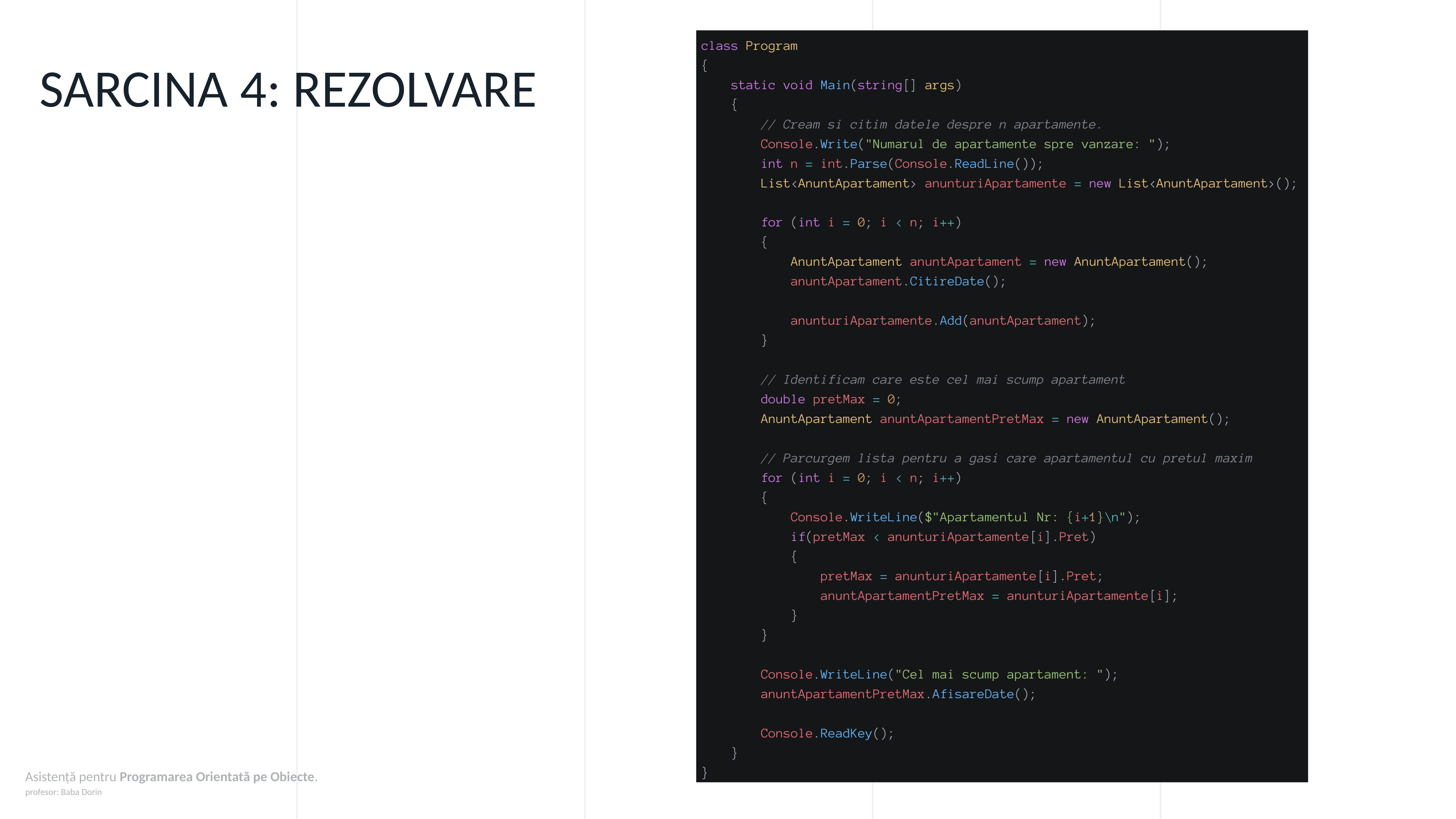

class Program
{
    static void Main(string[] args)
    {
        // Cream si citim datele despre n apartamente.
        Console.Write("Numarul de apartamente spre vanzare: ");
        int n = int.Parse(Console.ReadLine());
        List<AnuntApartament> anunturiApartamente = new List<AnuntApartament>();
        for (int i = 0; i < n; i++)
        {
            AnuntApartament anuntApartament = new AnuntApartament();
            anuntApartament.CitireDate();
            anunturiApartamente.Add(anuntApartament);
        }
        // Identificam care este cel mai scump apartament
        double pretMax = 0;
        AnuntApartament anuntApartamentPretMax = new AnuntApartament();

        // Parcurgem lista pentru a gasi care apartamentul cu pretul maxim
        for (int i = 0; i < n; i++)
        {
            Console.WriteLine($"Apartamentul Nr: {i+1}\n");
            if(pretMax < anunturiApartamente[i].Pret)
            {
                pretMax = anunturiApartamente[i].Pret;
                anuntApartamentPretMax = anunturiApartamente[i];
            }
        }
        Console.WriteLine("Cel mai scump apartament: ");
        anuntApartamentPretMax.AfisareDate();
        Console.ReadKey();
    }
}
Sarcina 4: Rezolvare